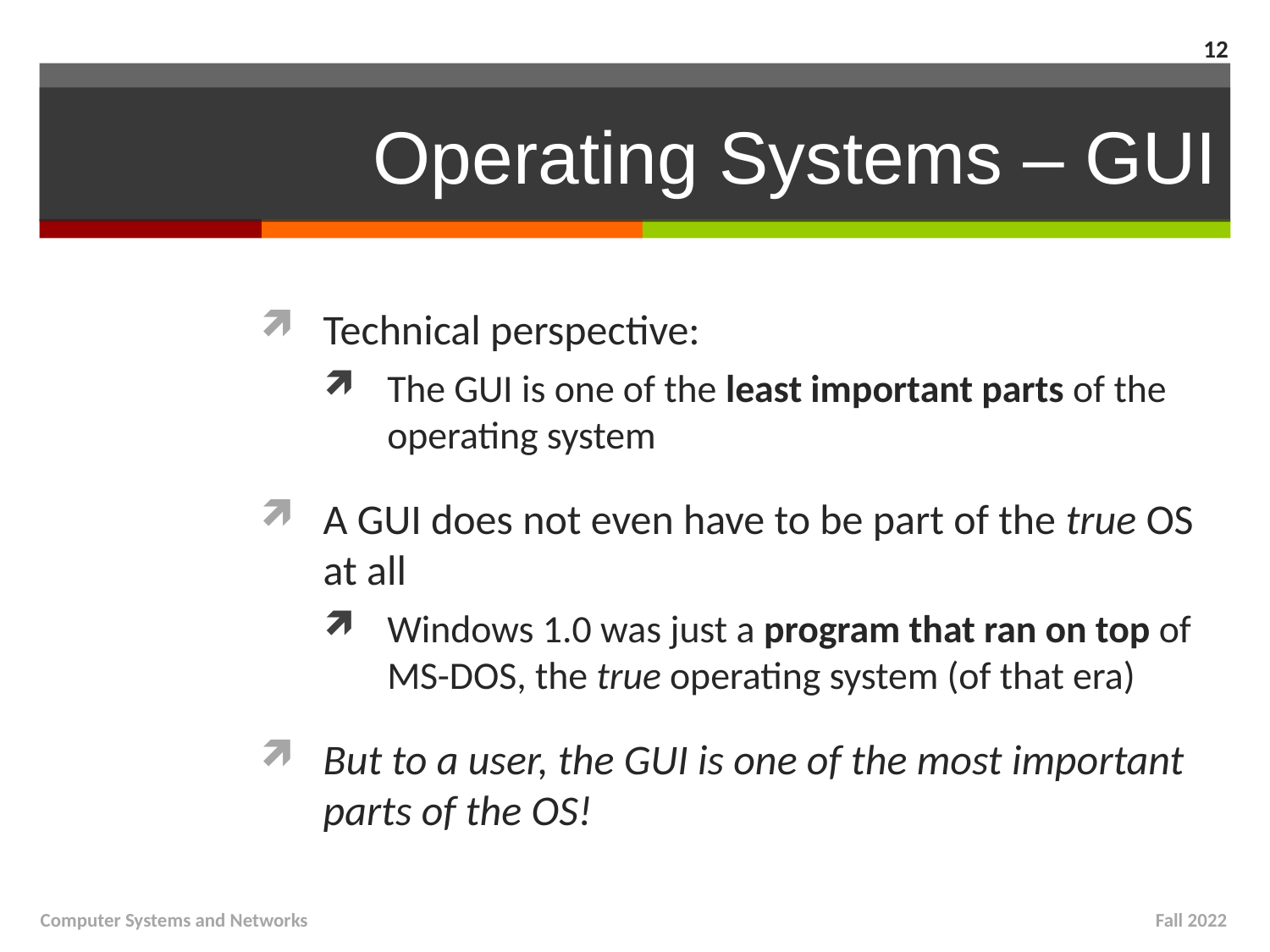

12
# Operating Systems – GUI
Technical perspective:
The GUI is one of the least important parts of the operating system
A GUI does not even have to be part of the true OS at all
Windows 1.0 was just a program that ran on top of MS-DOS, the true operating system (of that era)
But to a user, the GUI is one of the most important parts of the OS!
Computer Systems and Networks
Fall 2022